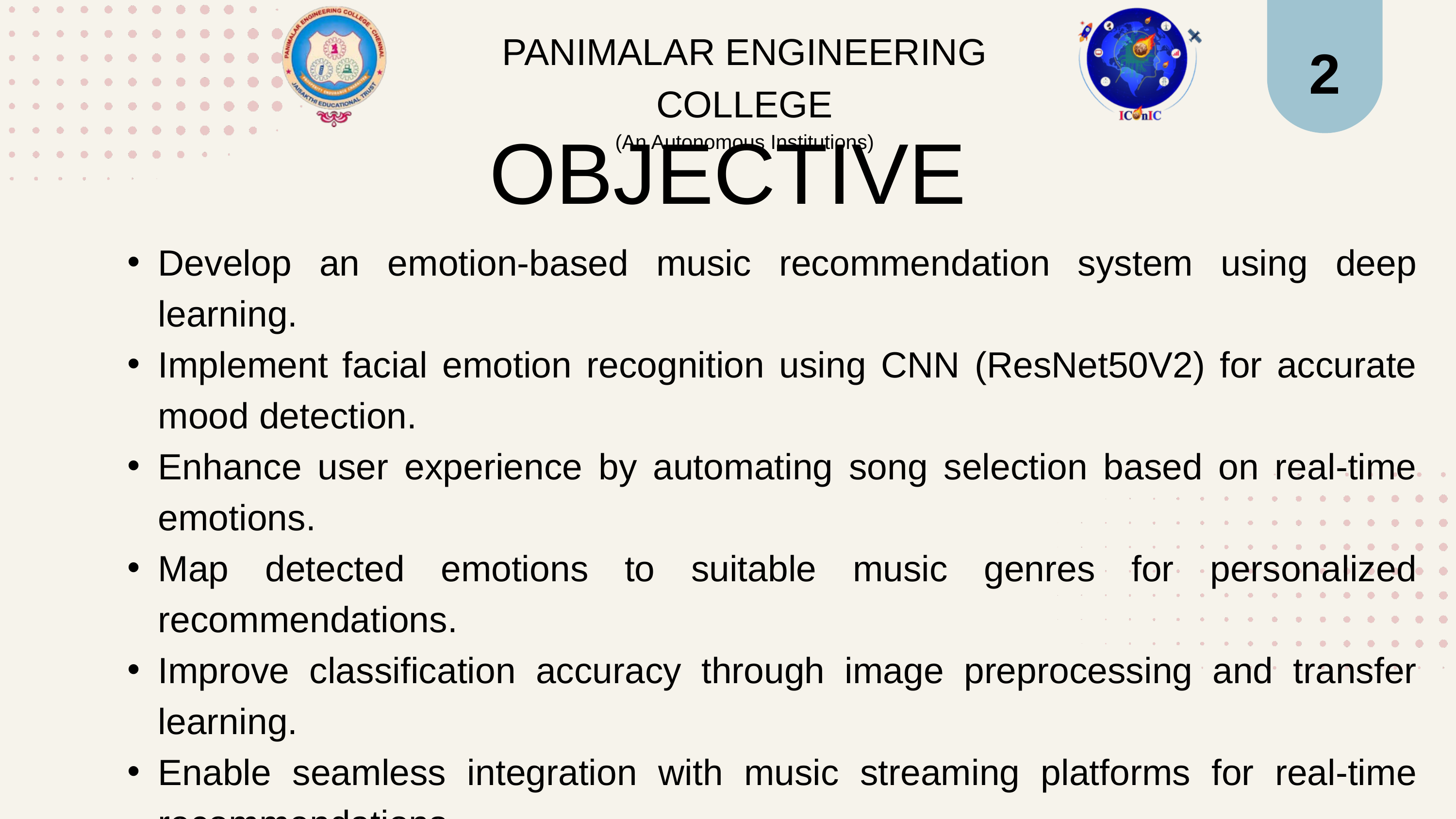

2

PANIMALAR ENGINEERING COLLEGE
(An Autonomous Institutions)

OBJECTIVE
Develop an emotion-based music recommendation system using deep learning.
Implement facial emotion recognition using CNN (ResNet50V2) for accurate mood detection.
Enhance user experience by automating song selection based on real-time emotions.
Map detected emotions to suitable music genres for personalized recommendations.
Improve classification accuracy through image preprocessing and transfer learning.
Enable seamless integration with music streaming platforms for real-time recommendations.